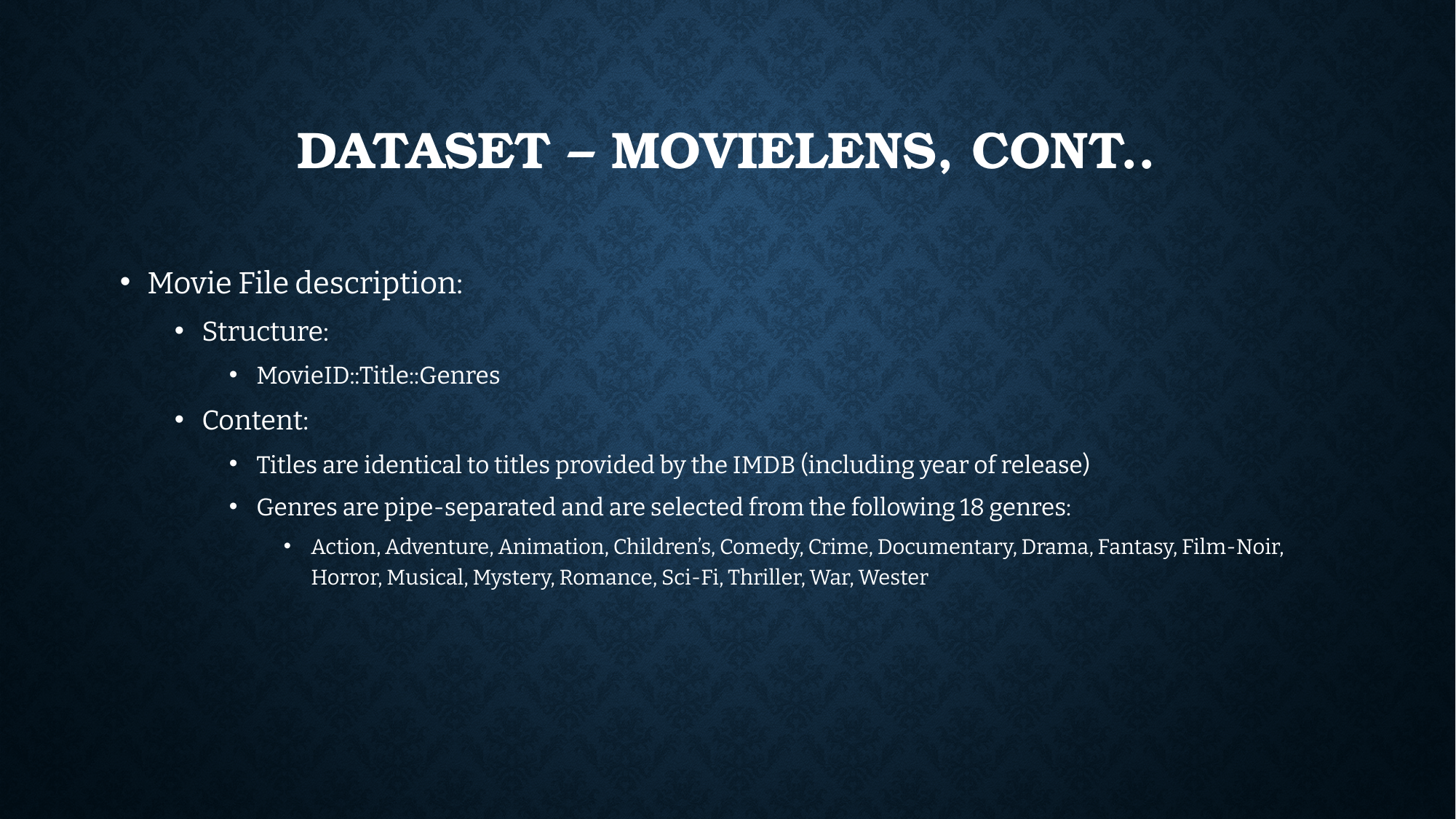

# Dataset – movielens, cont..
Movie File description:
Structure:
MovieID::Title::Genres
Content:
Titles are identical to titles provided by the IMDB (including year of release)
Genres are pipe-separated and are selected from the following 18 genres:
Action, Adventure, Animation, Children’s, Comedy, Crime, Documentary, Drama, Fantasy, Film-Noir, Horror, Musical, Mystery, Romance, Sci-Fi, Thriller, War, Wester